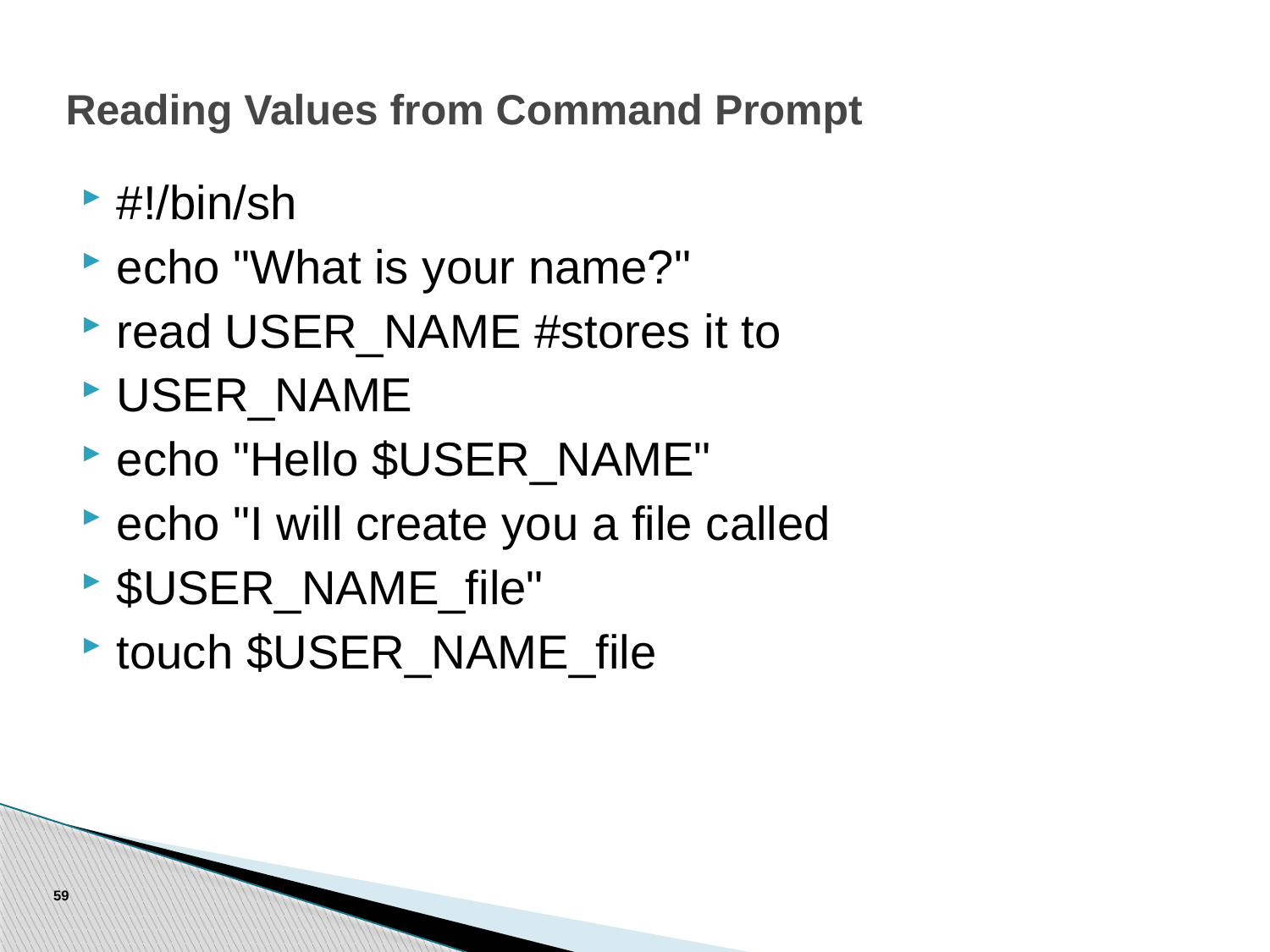

# Reading Values from Command Prompt
#!/bin/sh
echo "What is your name?"
read USER_NAME #stores it to
USER_NAME
echo "Hello $USER_NAME"
echo "I will create you a file called
$USER_NAME_file"
touch $USER_NAME_file
59